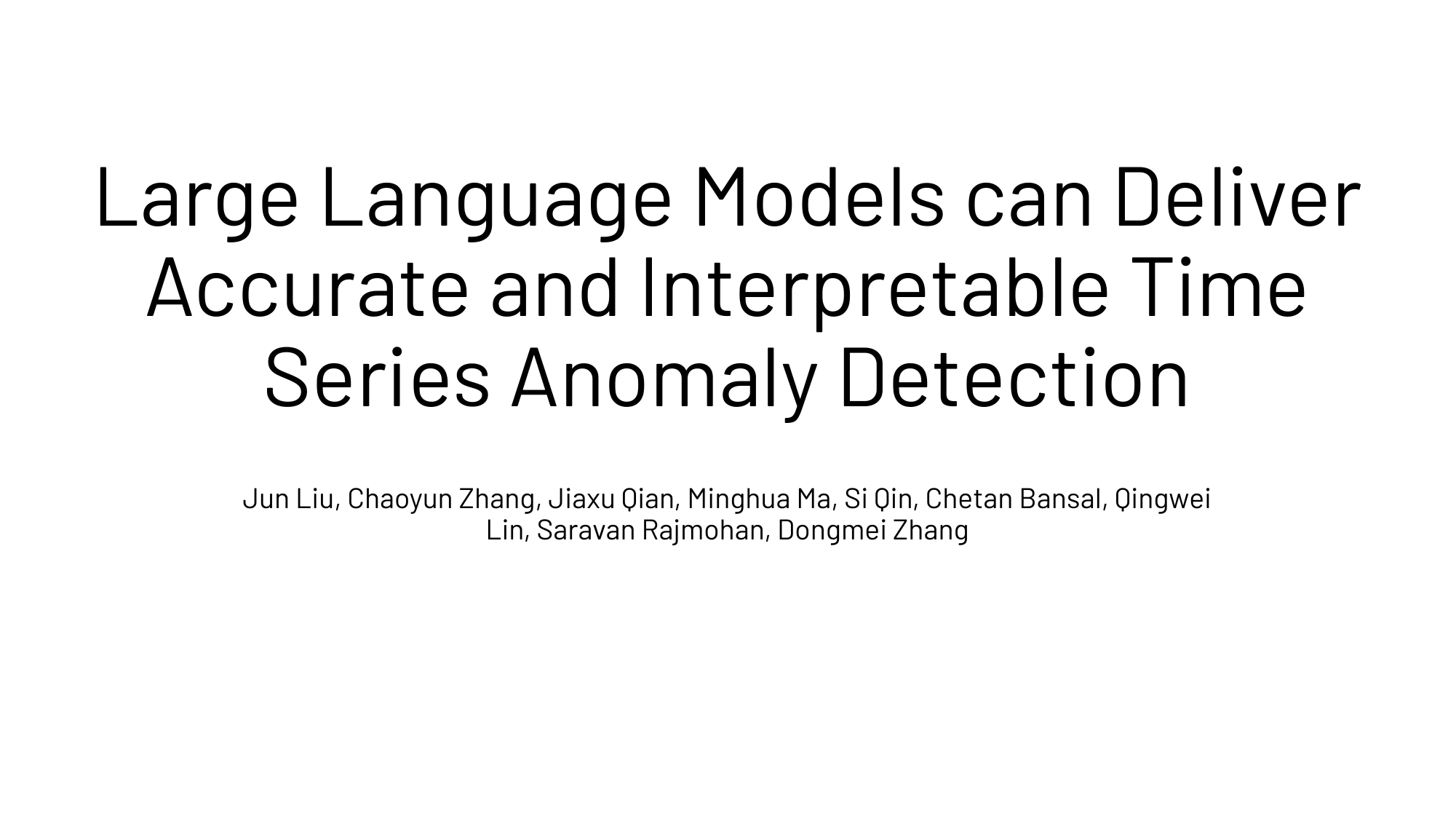

# Large Language Models can Deliver Accurate and Interpretable Time Series Anomaly Detection

Jun Liu, Chaoyun Zhang, Jiaxu Qian, Minghua Ma, Si Qin, Chetan Bansal, Qingwei Lin, Saravan Rajmohan, Dongmei Zhang